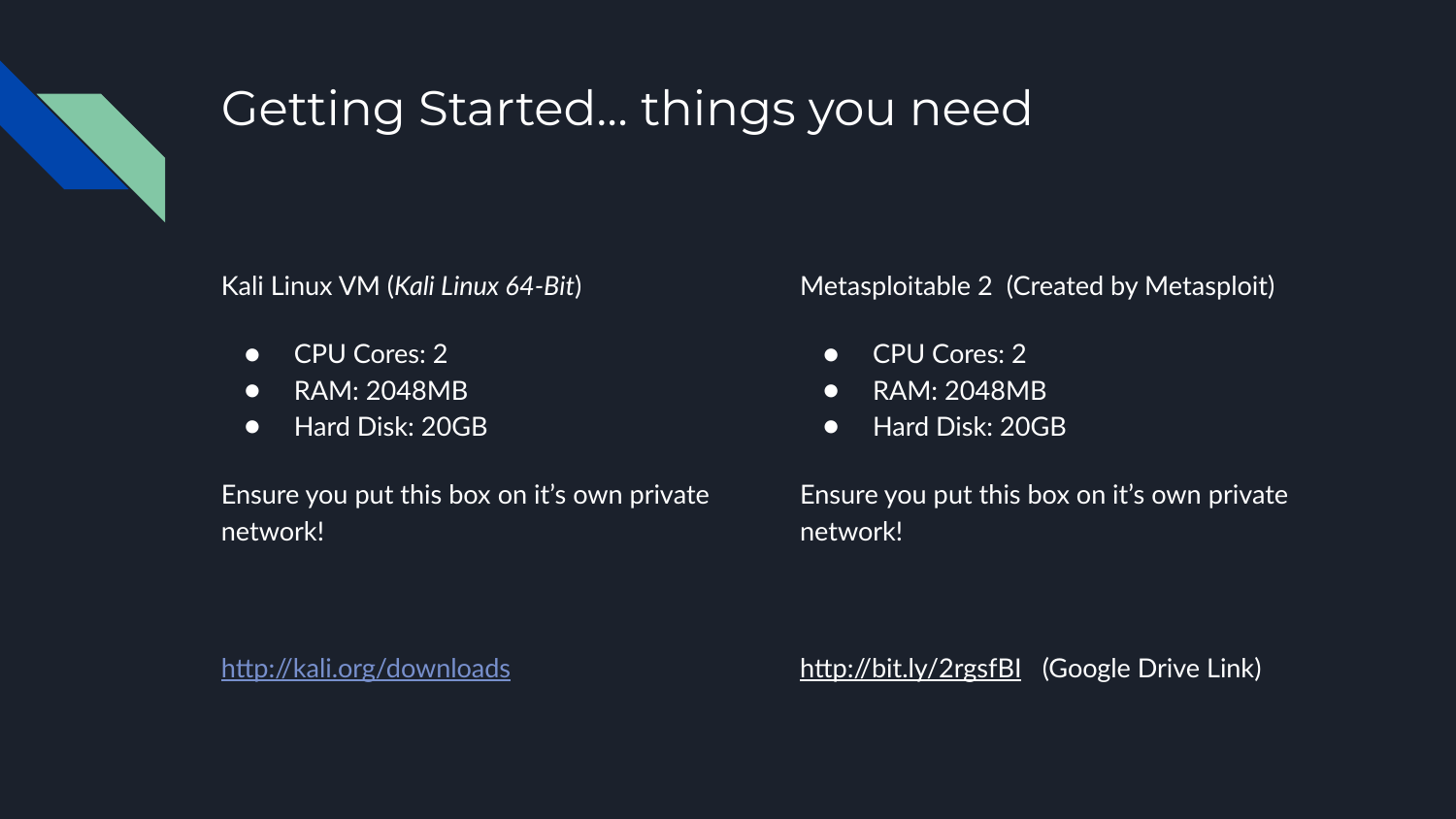

# Getting Started… things you need
Kali Linux VM (Kali Linux 64-Bit)
CPU Cores: 2
RAM: 2048MB
Hard Disk: 20GB
Ensure you put this box on it’s own private network!

http://kali.org/downloads

Metasploitable 2  (Created by Metasploit)
CPU Cores: 2
RAM: 2048MB
Hard Disk: 20GB
Ensure you put this box on it’s own private network!

http://bit.ly/2rgsfBI   (Google Drive Link)